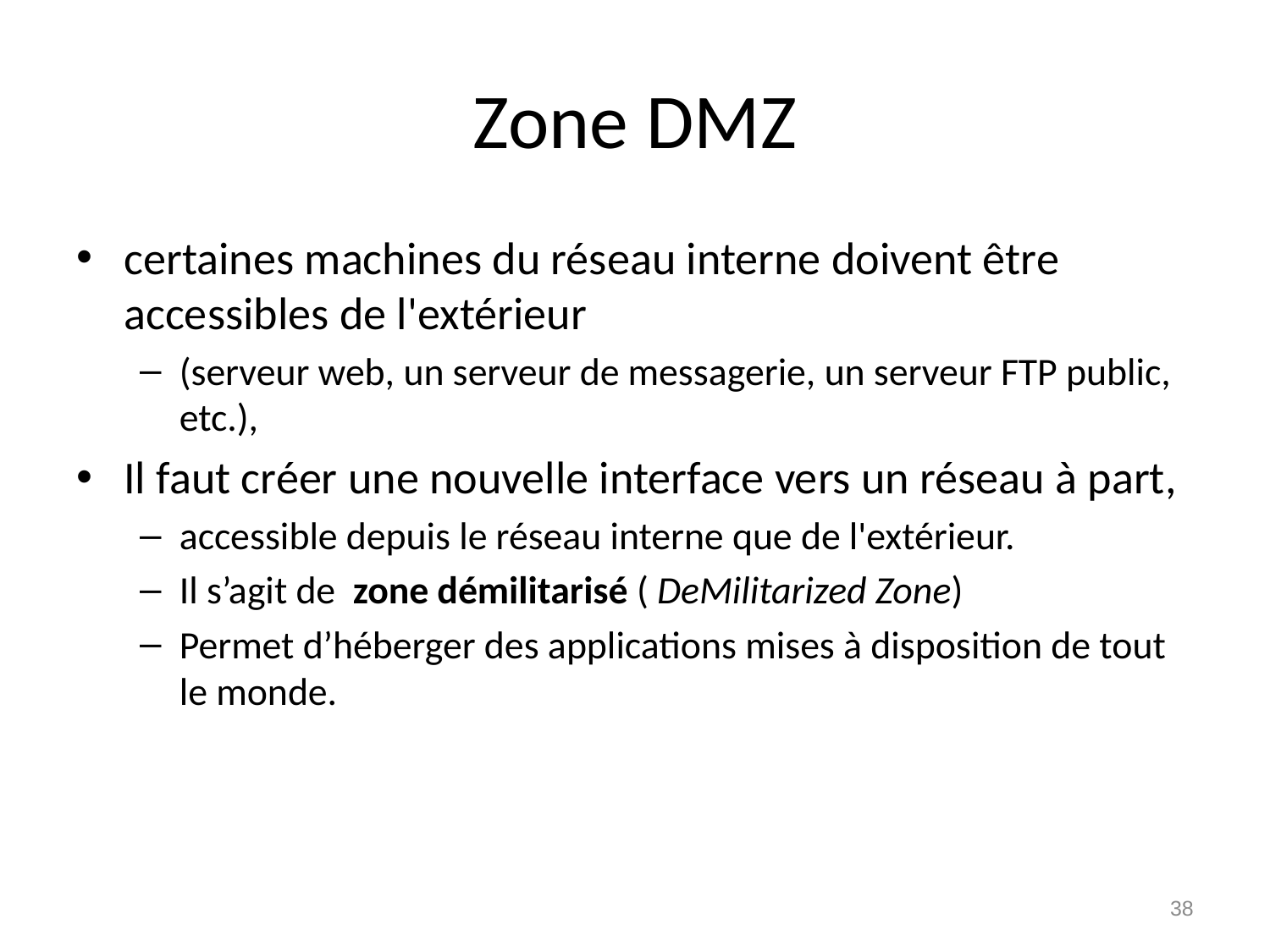

# Zone DMZ
certaines machines du réseau interne doivent être accessibles de l'extérieur
(serveur web, un serveur de messagerie, un serveur FTP public, etc.),
Il faut créer une nouvelle interface vers un réseau à part,
accessible depuis le réseau interne que de l'extérieur.
Il s’agit de  zone démilitarisé ( DeMilitarized Zone)
Permet d’héberger des applications mises à disposition de tout le monde.
38